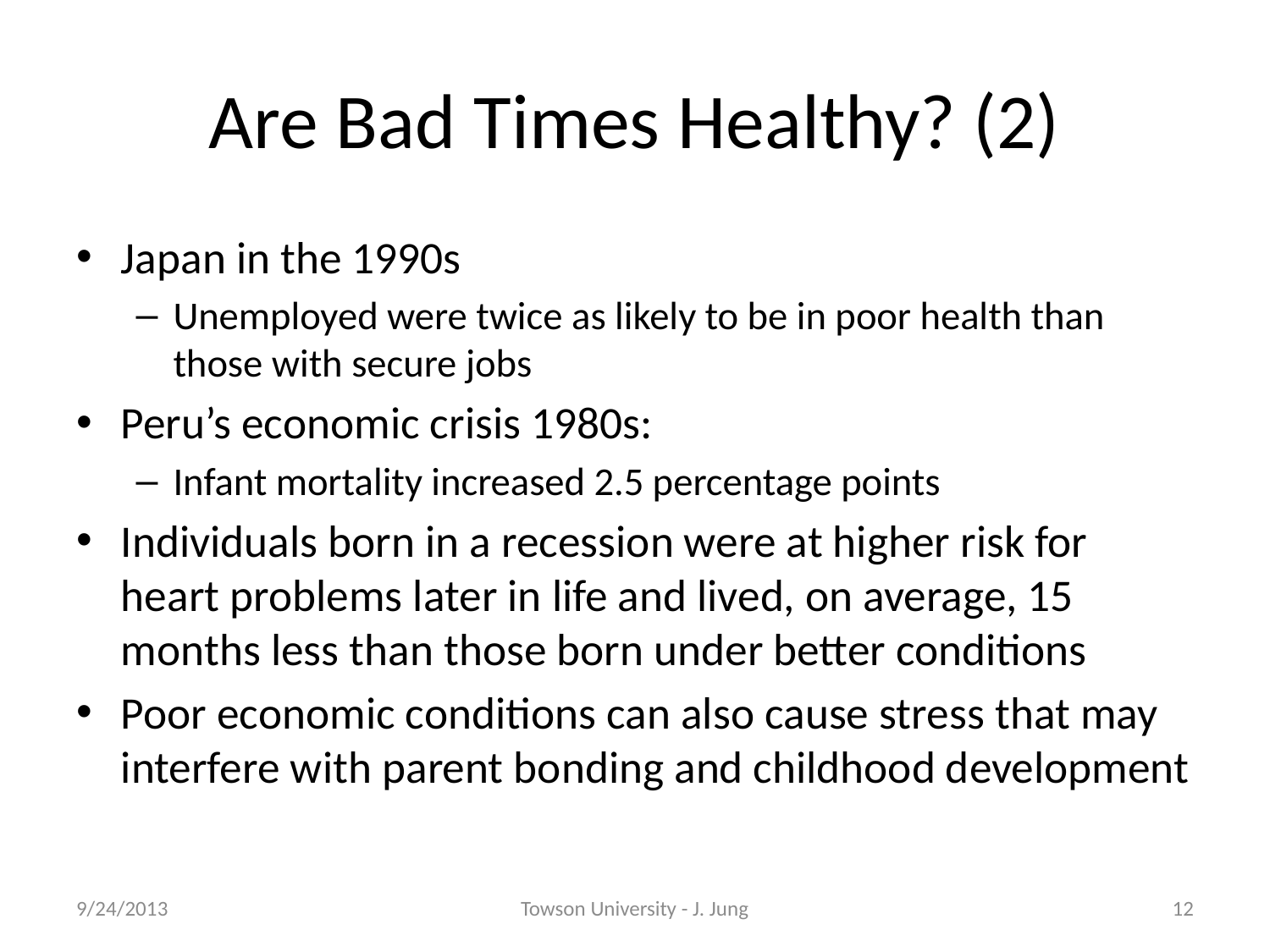

# Are Bad Times Healthy? (2)
Japan in the 1990s
Unemployed were twice as likely to be in poor health than those with secure jobs
Peru’s economic crisis 1980s:
Infant mortality increased 2.5 percentage points
Individuals born in a recession were at higher risk for heart problems later in life and lived, on average, 15 months less than those born under better conditions
Poor economic conditions can also cause stress that may interfere with parent bonding and childhood development
9/24/2013
Towson University - J. Jung
12